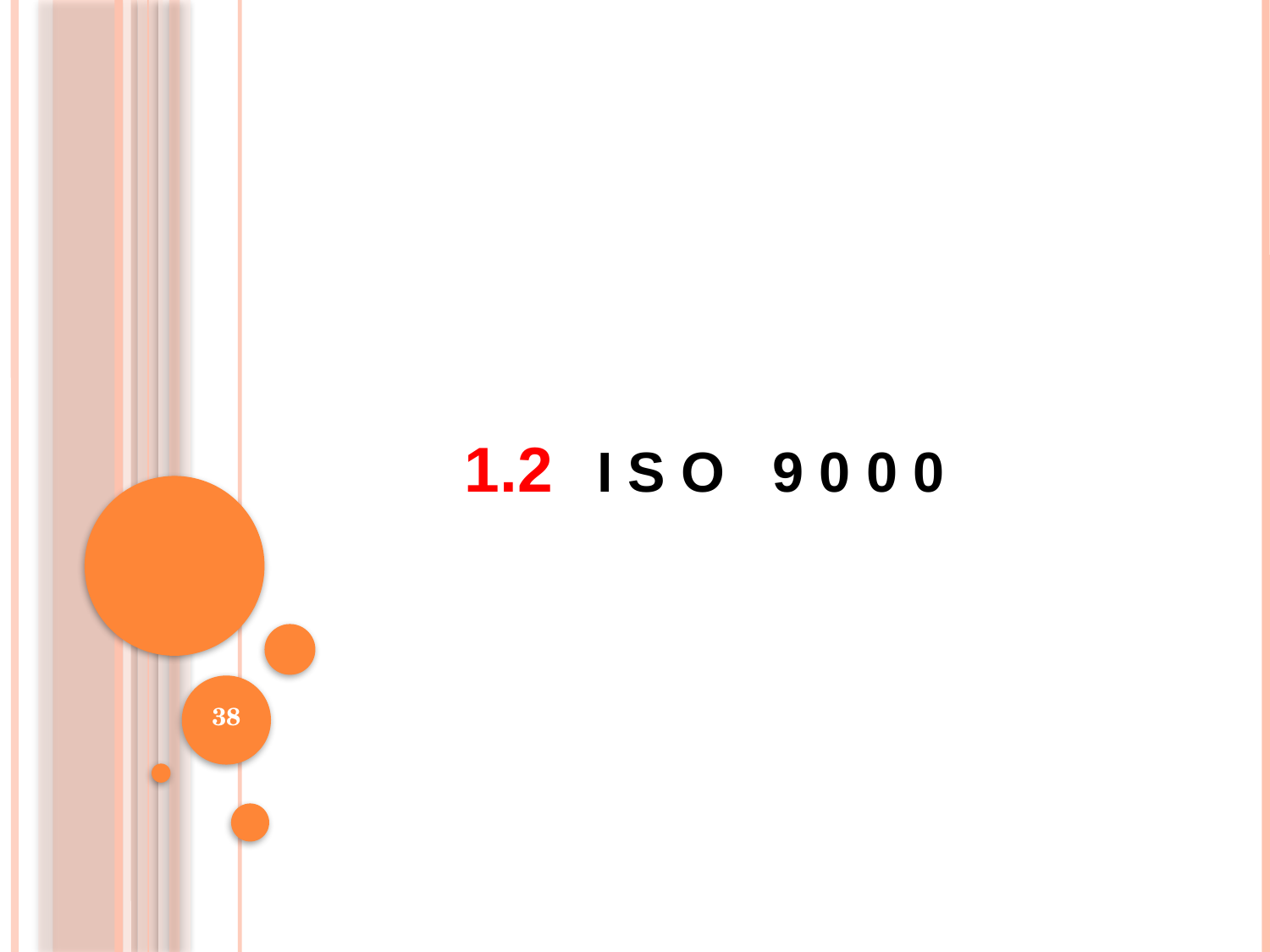

# 1.2   I S O   9 0 0 0
38